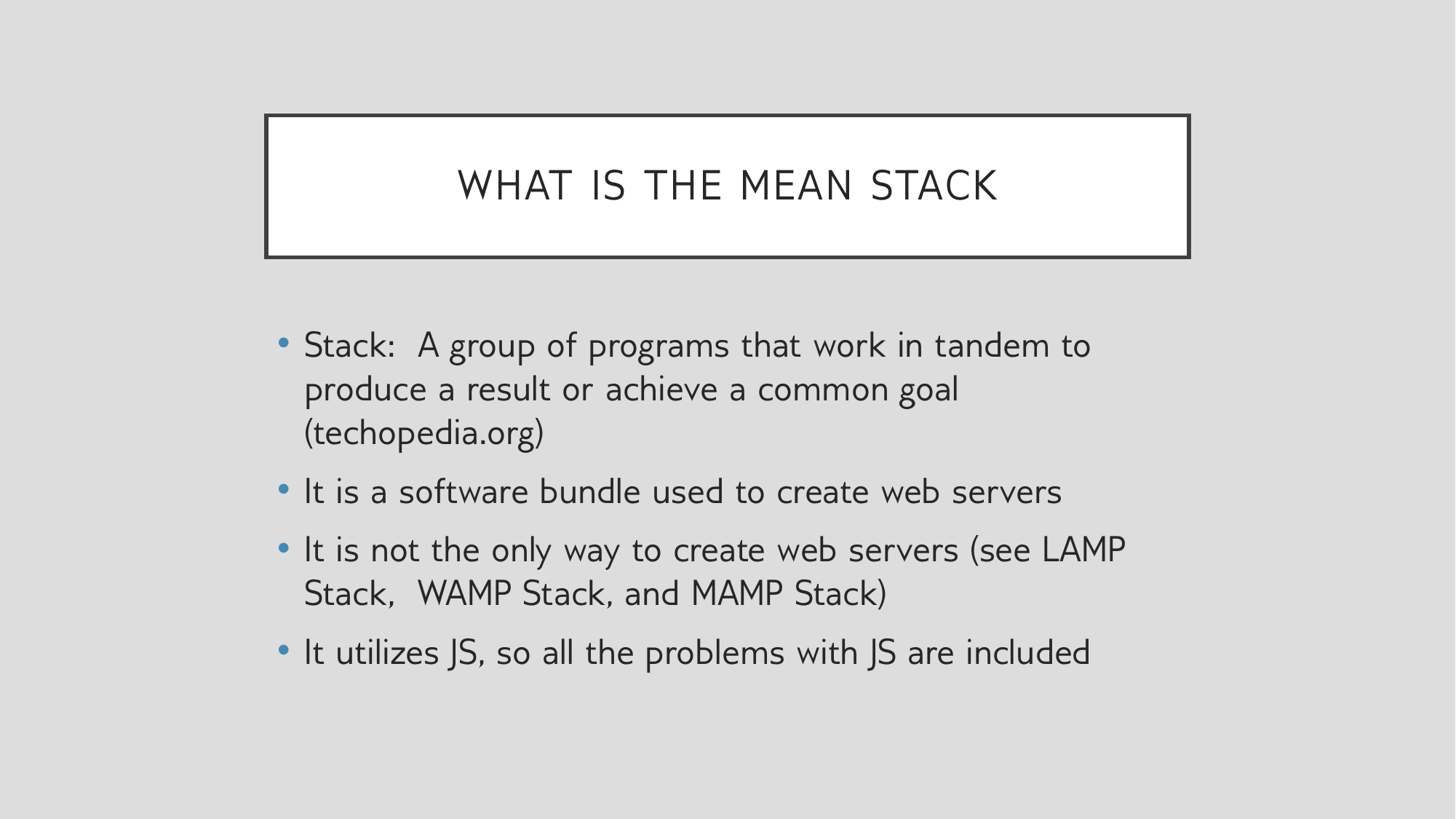

# What is the MEAN Stack
Stack:  A group of programs that work in tandem to produce a result or achieve a common goal (techopedia.org)
It is a software bundle used to create web servers
It is not the only way to create web servers (see LAMP Stack,  WAMP Stack, and MAMP Stack)
It utilizes JS, so all the problems with JS are included